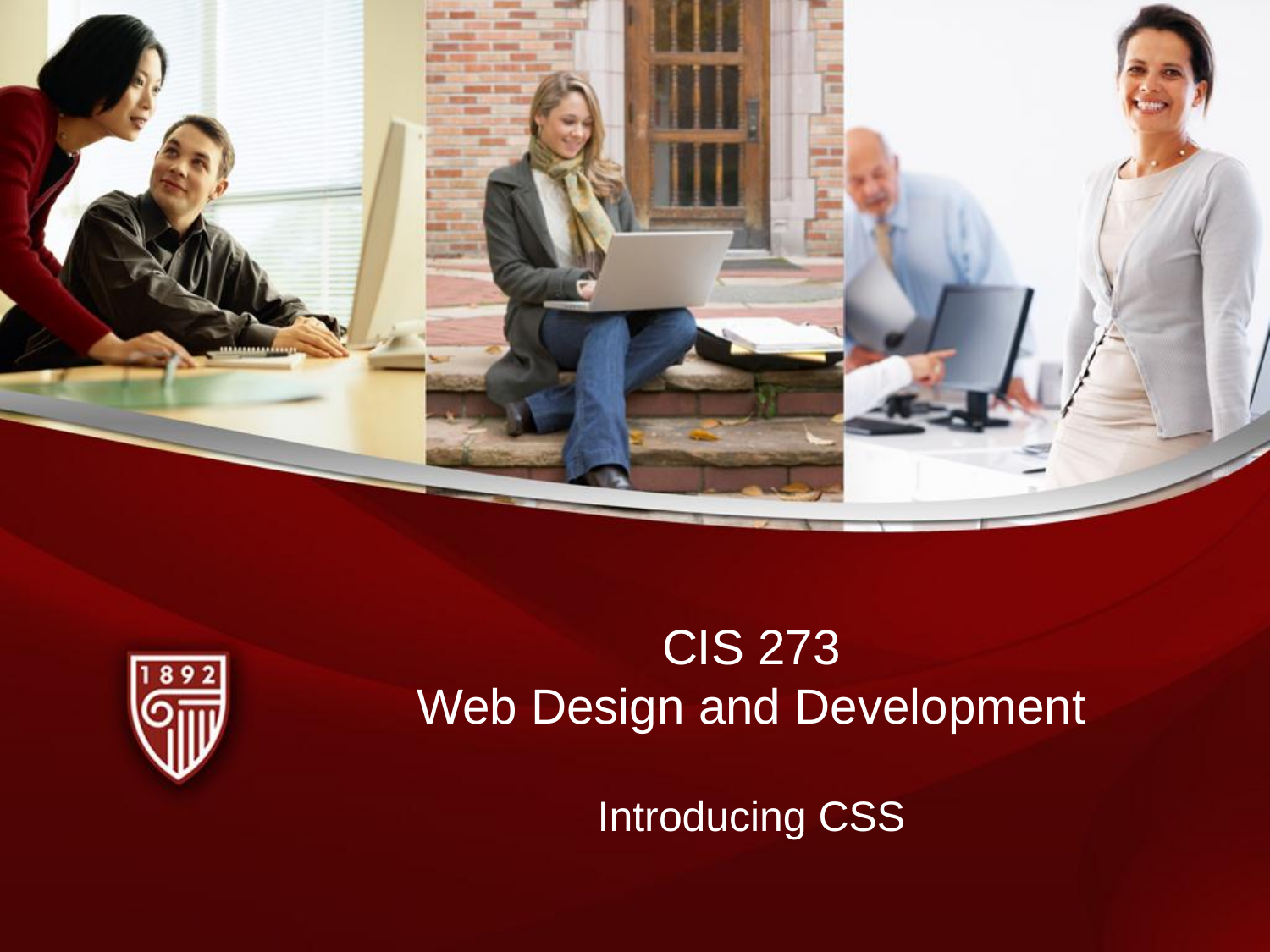

# CIS 273 Web Design and Development
Introducing CSS